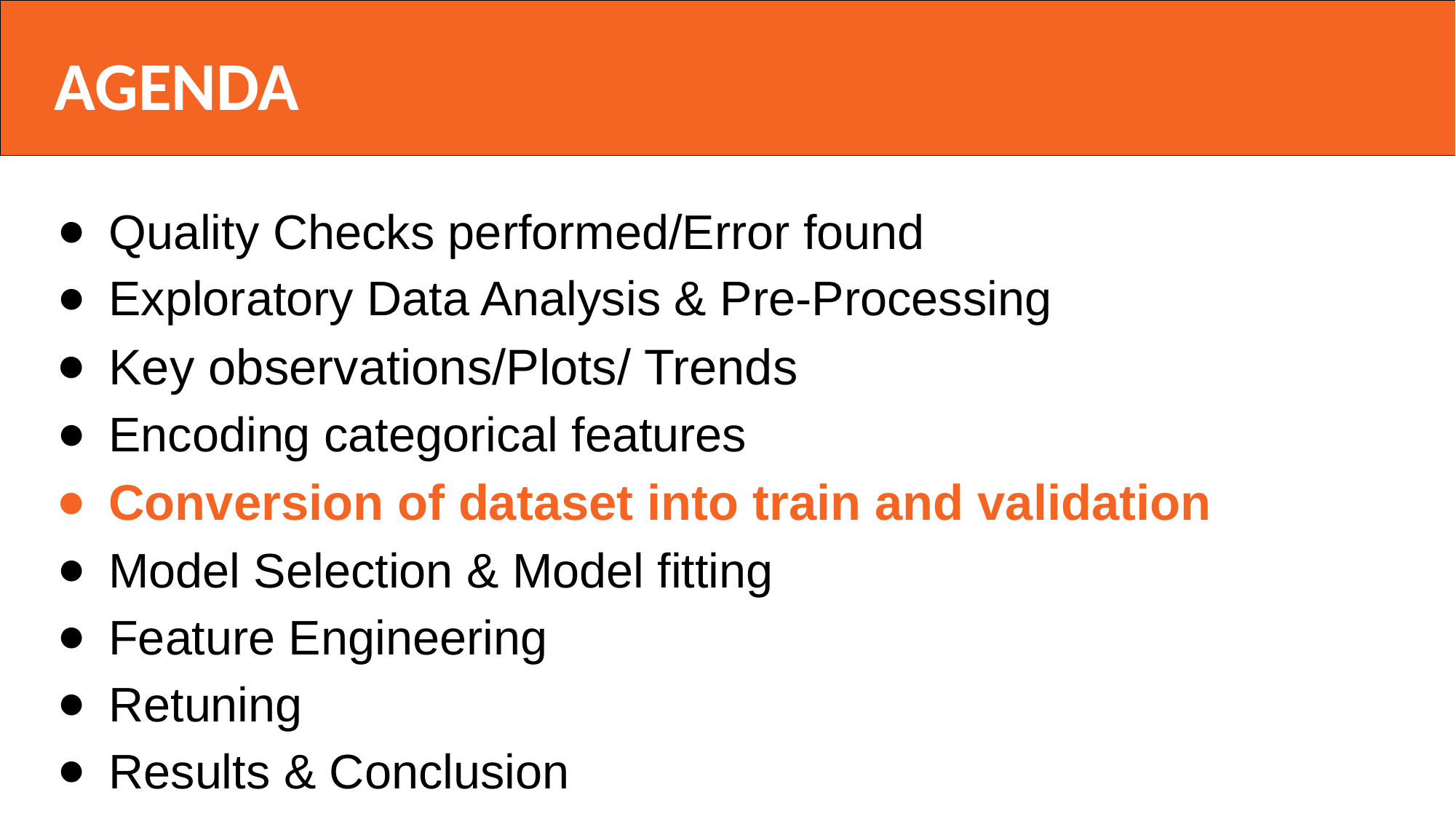

AGENDA

Quality Checks performed/Error found
Exploratory Data Analysis & Pre-Processing
Key observations/Plots/ Trends
Encoding categorical features
Conversion of dataset into train and validation
Model Selection & Model fitting
Feature Engineering
Retuning
Results & Conclusion